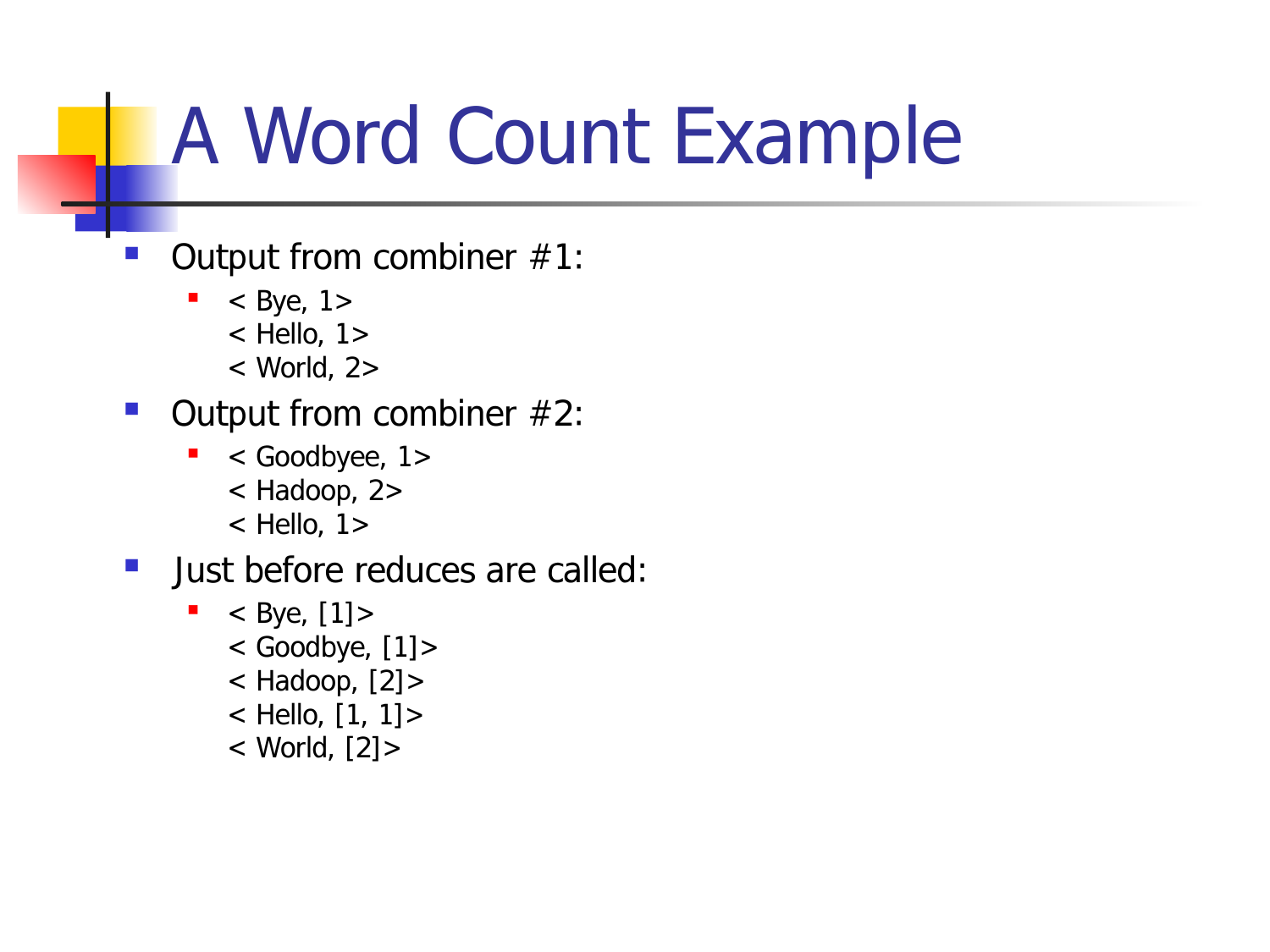

# A Word Count Example
Output from combiner #1:
< Bye, 1>
< Hello, 1>
< World, 2>
Output from combiner #2:
< Goodbyee, 1>
< Hadoop, 2>
< Hello, 1>
Just before reduces are called:
< Bye, [1]>
< Goodbye, [1]>
< Hadoop, [2]>
< Hello, [1, 1]>
< World, [2]>